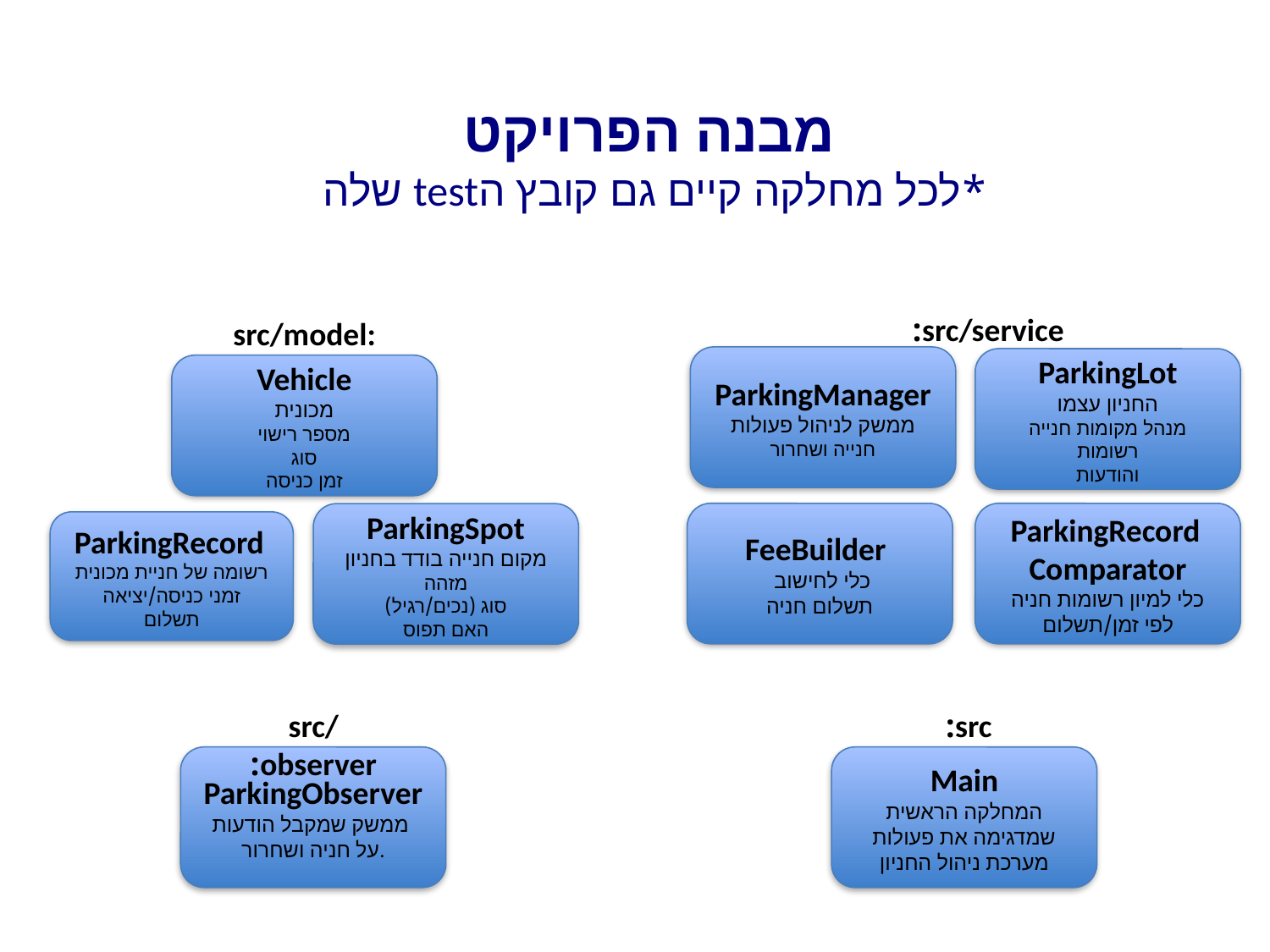

# מבנה הפרויקט *לכל מחלקה קיים גם קובץ הtest שלה
src/service:

src/model:

ParkingManager
ממשק לניהול פעולות
חנייה ושחרור
ParkingLot
החניון עצמו
מנהל מקומות חנייה
רשומות
והודעות
Vehicle
מכונית
מספר רישוי
סוג
זמן כניסה
 FeeBuilder
כלי לחישוב
תשלום חניה
 ParkingRecord
Comparator
כלי למיון רשומות חניה
לפי זמן/תשלום
ParkingSpot
מקום חנייה בודד בחניון
מזהה
סוג (נכים/רגיל)
האם תפוס
 ParkingRecord
רשומה של חניית מכונית
זמני כניסה/יציאה
תשלום
src/observer:

src:

ParkingObserver
ממשק שמקבל הודעות
על חניה ושחרור.
Main
המחלקה הראשית שמדגימה את פעולות מערכת ניהול החניון